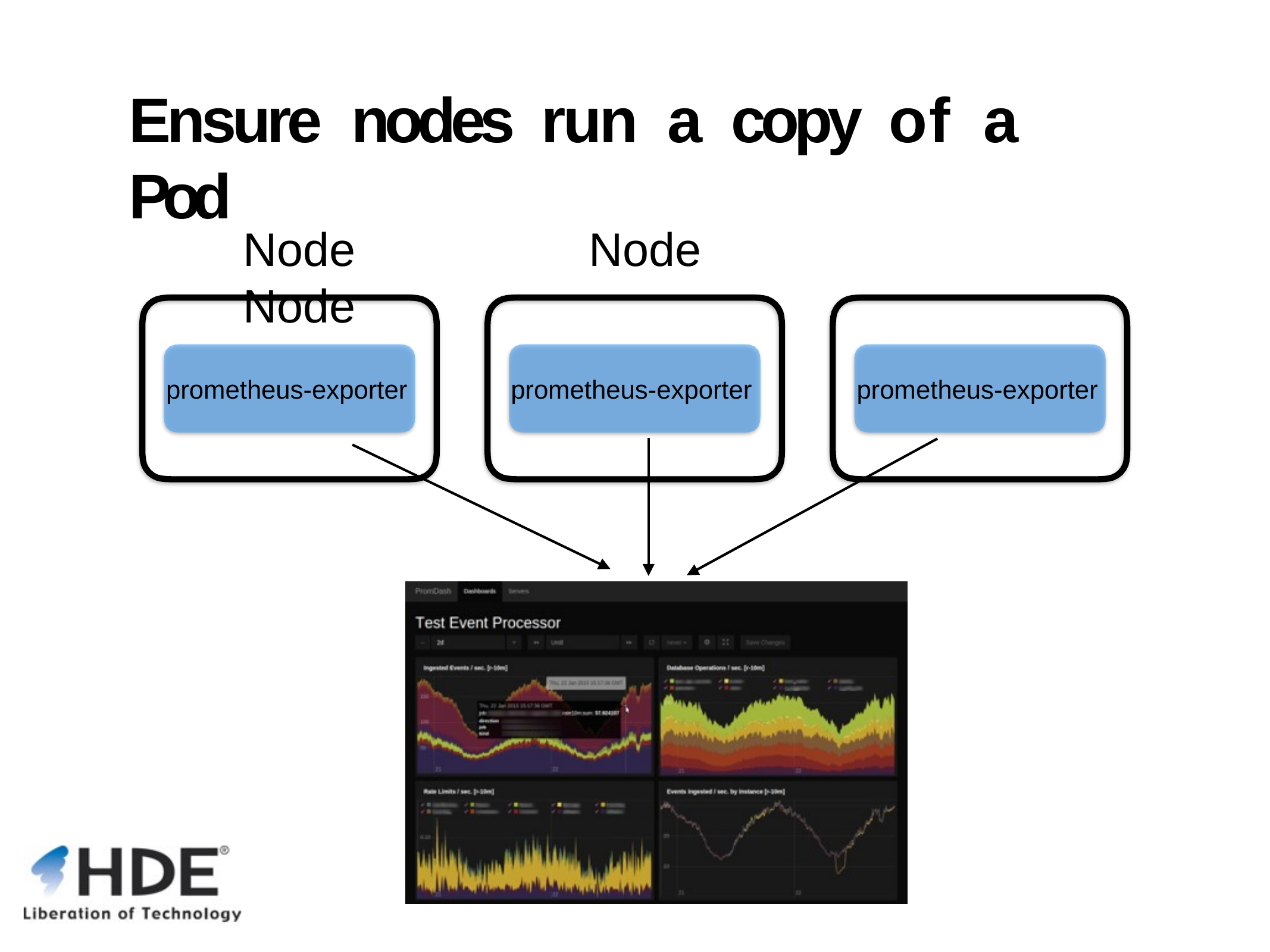

# Ensure	nodes	run	a	copy	of	a	Pod
Node	Node	Node

prometheus-exporter
prometheus-exporter
prometheus-exporter